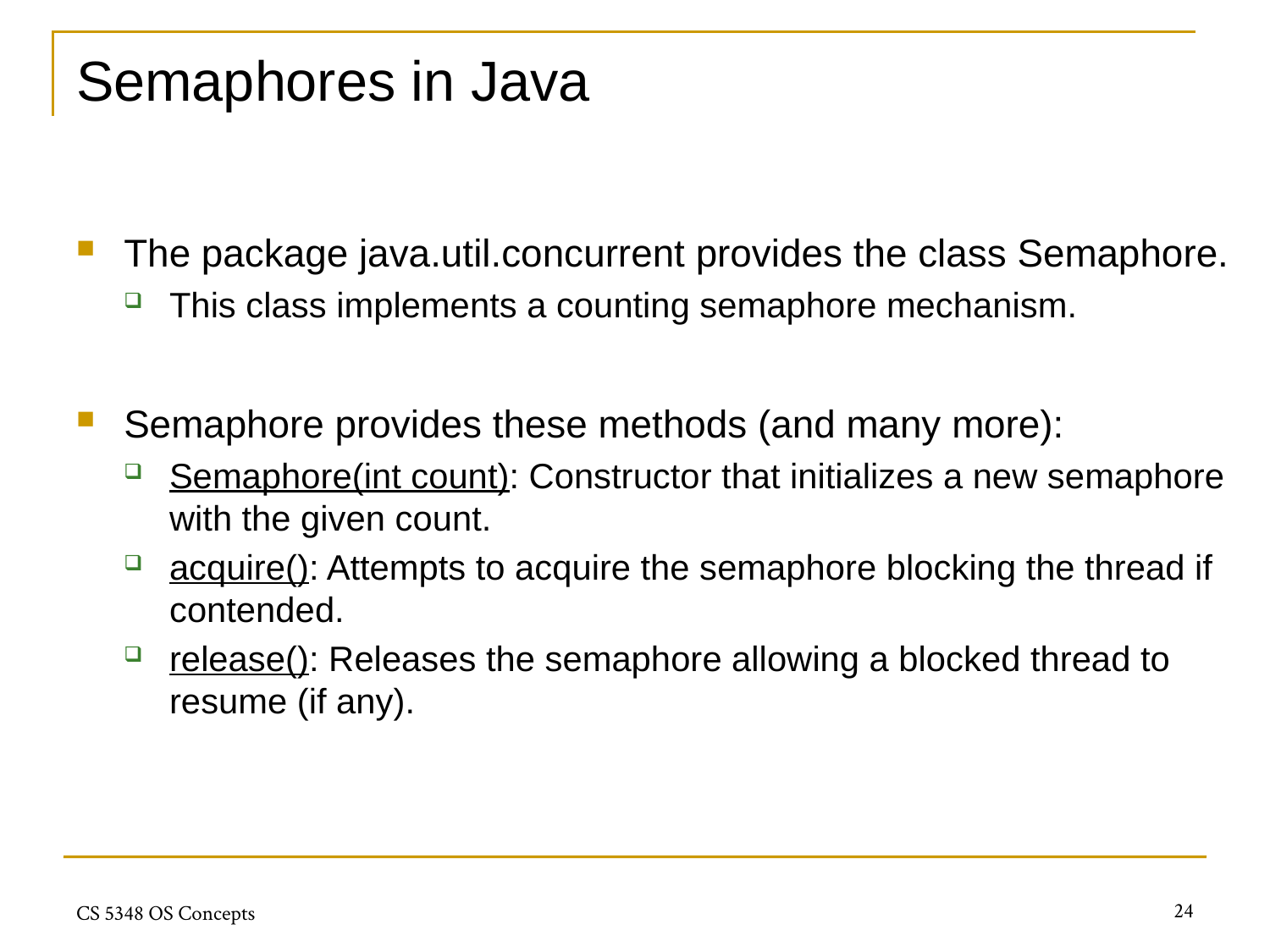

# Semaphores in Java
The package java.util.concurrent provides the class Semaphore.
This class implements a counting semaphore mechanism.

Semaphore provides these methods (and many more):
Semaphore(int count): Constructor that initializes a new semaphore with the given count.
acquire(): Attempts to acquire the semaphore blocking the thread if contended.
release(): Releases the semaphore allowing a blocked thread to resume (if any).
24
CS 5348 OS Concepts